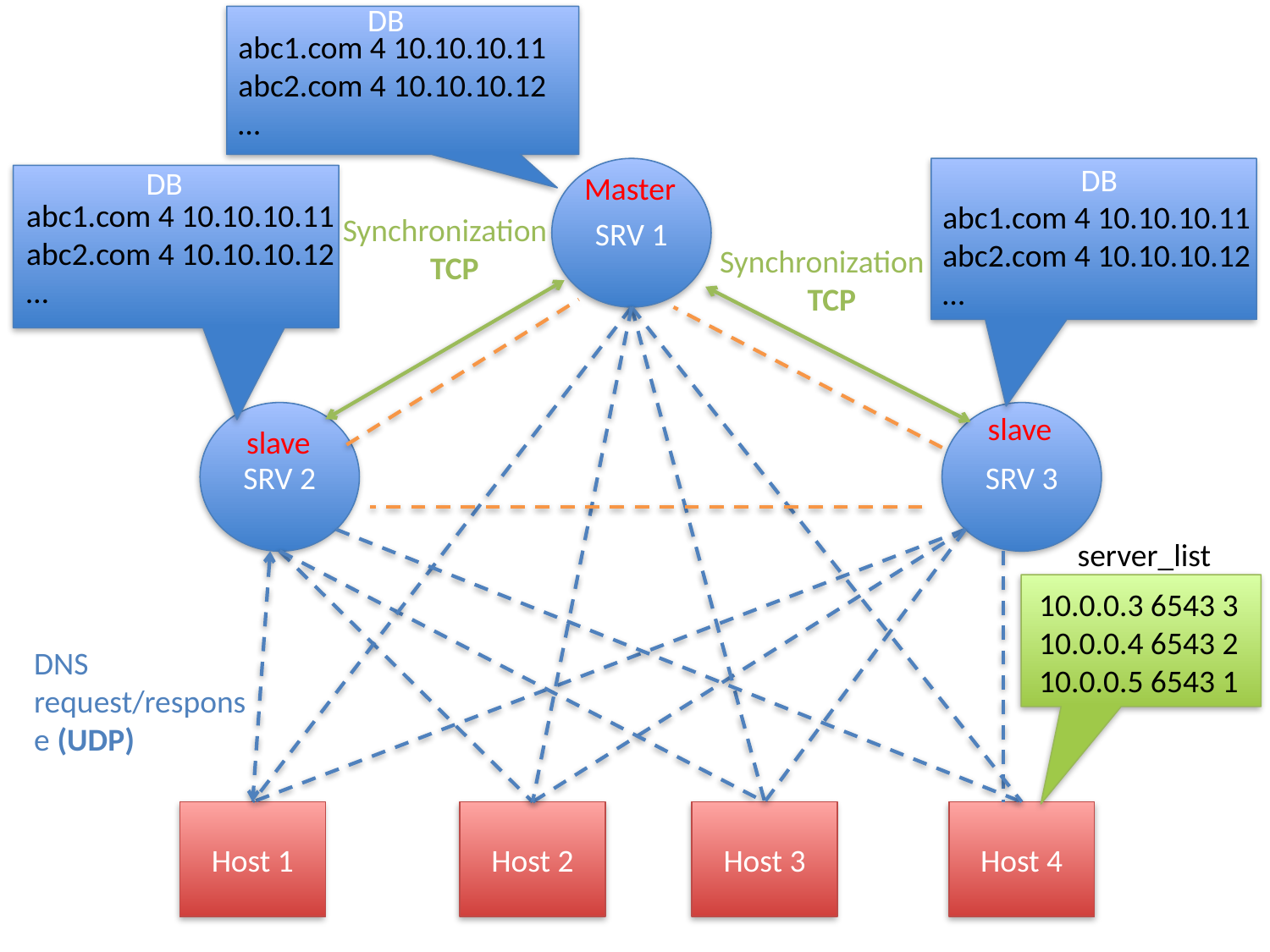

DB

abc1.com 4 10.10.10.11
abc2.com 4 10.10.10.12
…
DB
DB
SRV 1

abc1.com 4 10.10.10.11
abc2.com 4 10.10.10.12
…
Master

abc1.com 4 10.10.10.11
abc2.com 4 10.10.10.12
…
Synchronization
TCP
Synchronization
TCP
SRV 2
SRV 3
slave
slave
server_list

10.0.0.3 6543 3
10.0.0.4 6543 2
10.0.0.5 6543 1
DNS request/response (UDP)
Host 1
Host 2
Host 3
Host 4